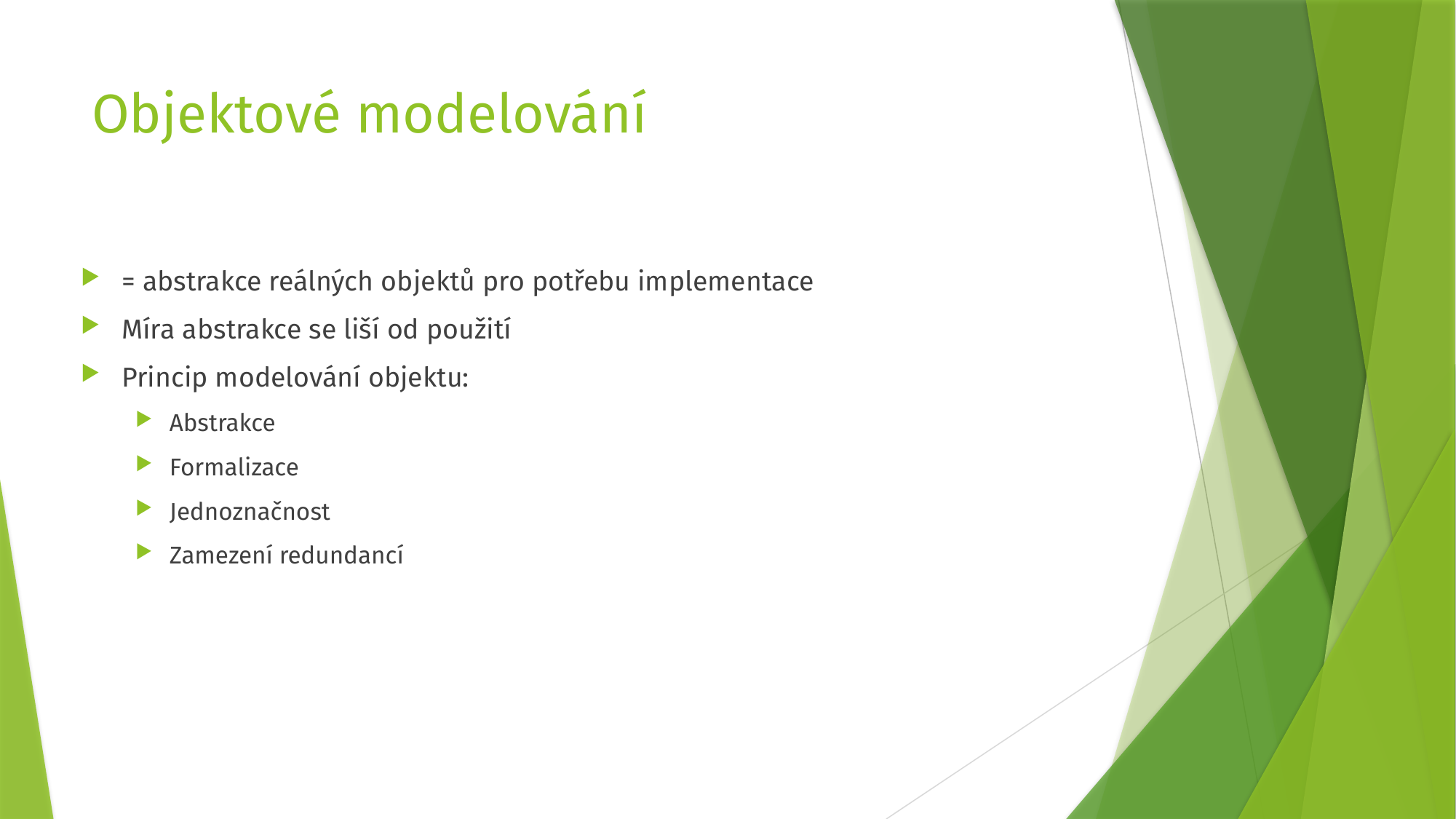

# Objektové modelování
= abstrakce reálných objektů pro potřebu implementace
Míra abstrakce se liší od použití
Princip modelování objektu:
Abstrakce
Formalizace
Jednoznačnost
Zamezení redundancí